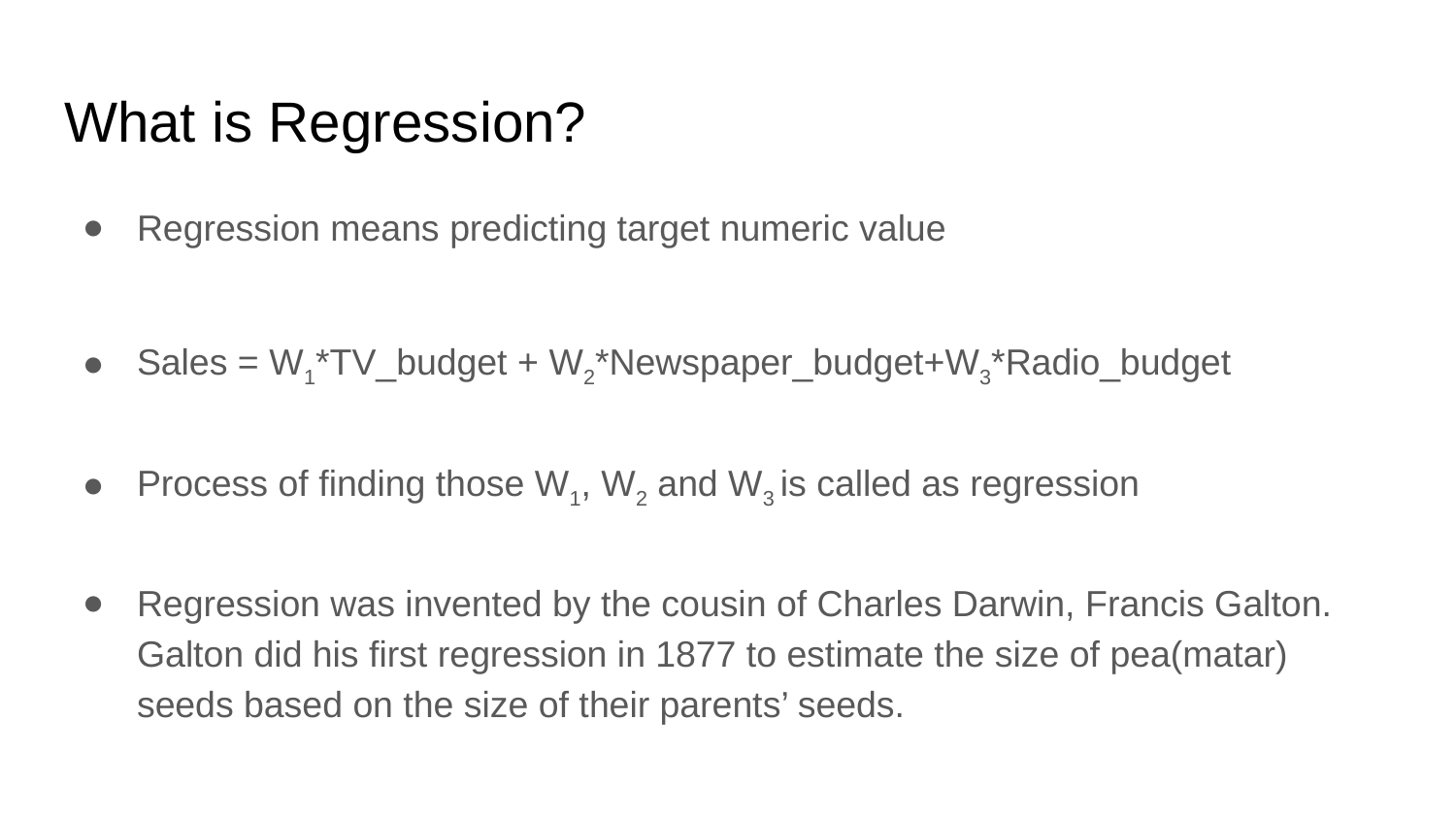

# What is Regression?
Regression means predicting target numeric value
Sales = W1*TV_budget + W2*Newspaper_budget+W3*Radio_budget
Process of finding those W1, W2 and W3 is called as regression
Regression was invented by the cousin of Charles Darwin, Francis Galton. Galton did his first regression in 1877 to estimate the size of pea(matar) seeds based on the size of their parents’ seeds.